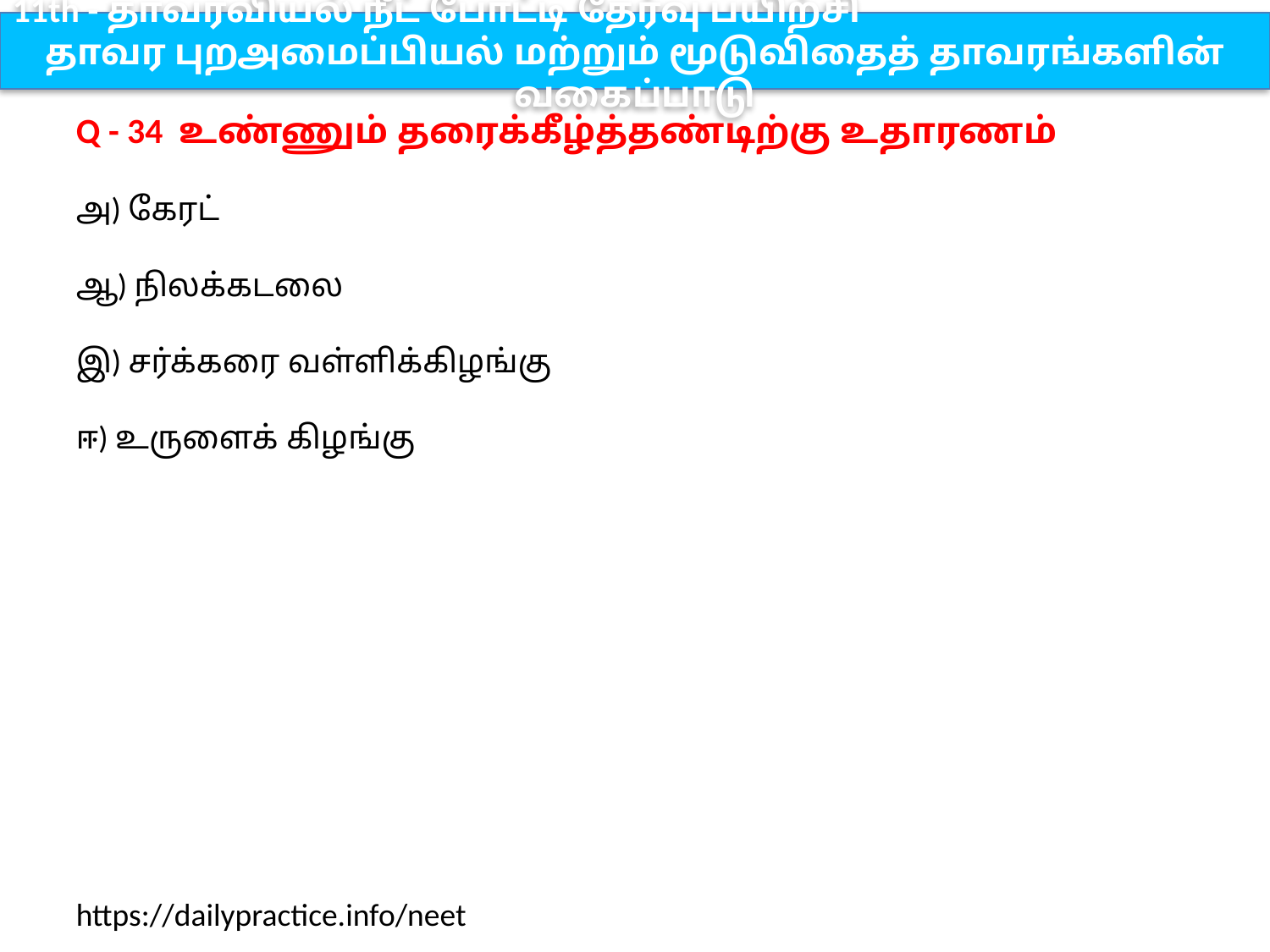

11th - தாவரவியல் நீட் போட்டி தேர்வு பயிற்சி
தாவர புறஅமைப்பியல் மற்றும் மூடுவிதைத் தாவரங்களின் வகைப்பாடு

Q - 34  உண்ணும் தரைக்கீழ்த்தண்டிற்கு உதாரணம்

அ) கேரட்

ஆ) நிலக்கடலை

இ) சர்க்கரை வள்ளிக்கிழங்கு

ஈ) உருளைக் கிழங்கு
https://dailypractice.info/neet